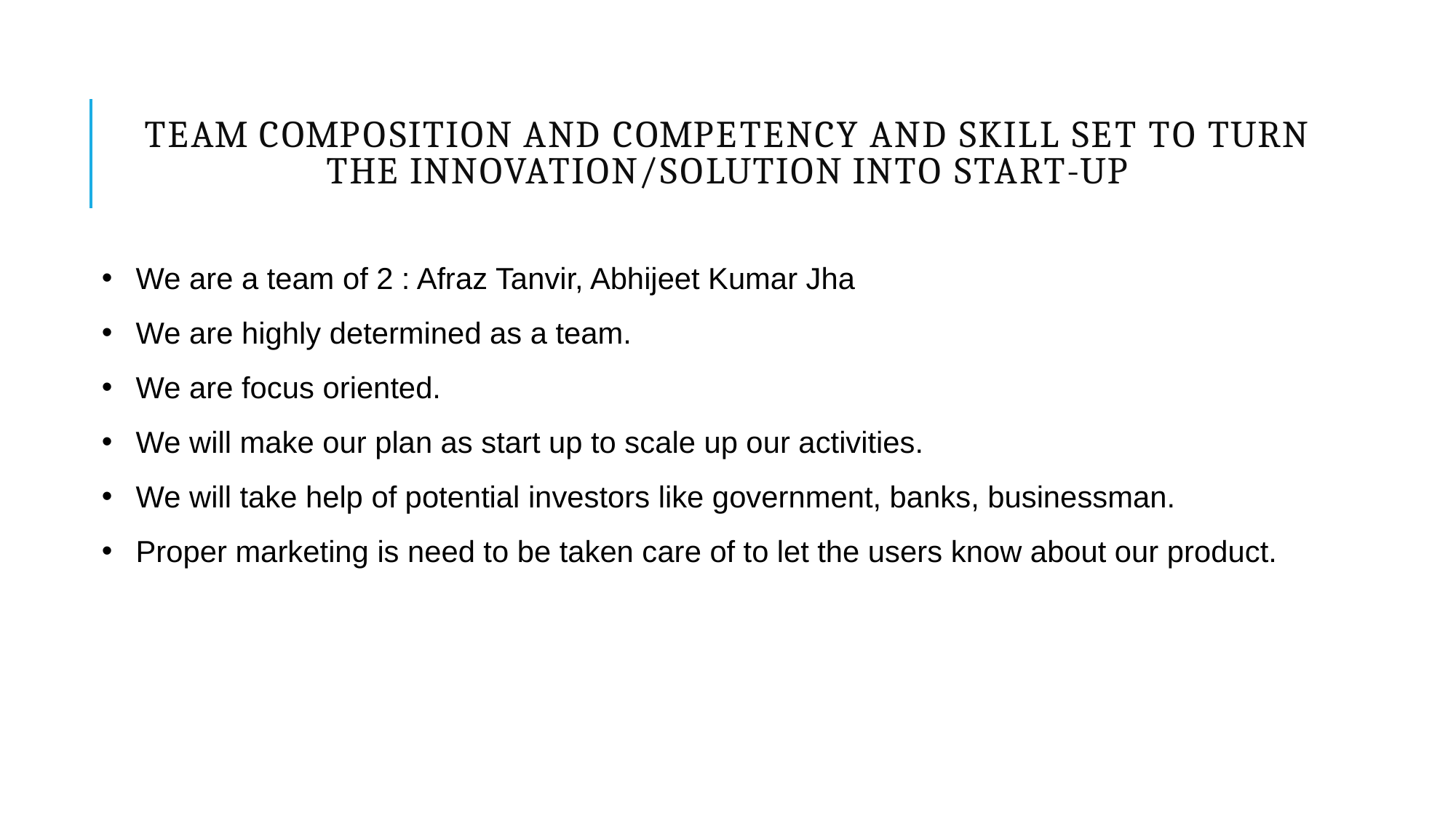

# Team Composition and Competency and Skill Set to Turn the Innovation/Solution into Start-up
We are a team of 2 : Afraz Tanvir, Abhijeet Kumar Jha
We are highly determined as a team.
We are focus oriented.
We will make our plan as start up to scale up our activities.
We will take help of potential investors like government, banks, businessman.
Proper marketing is need to be taken care of to let the users know about our product.